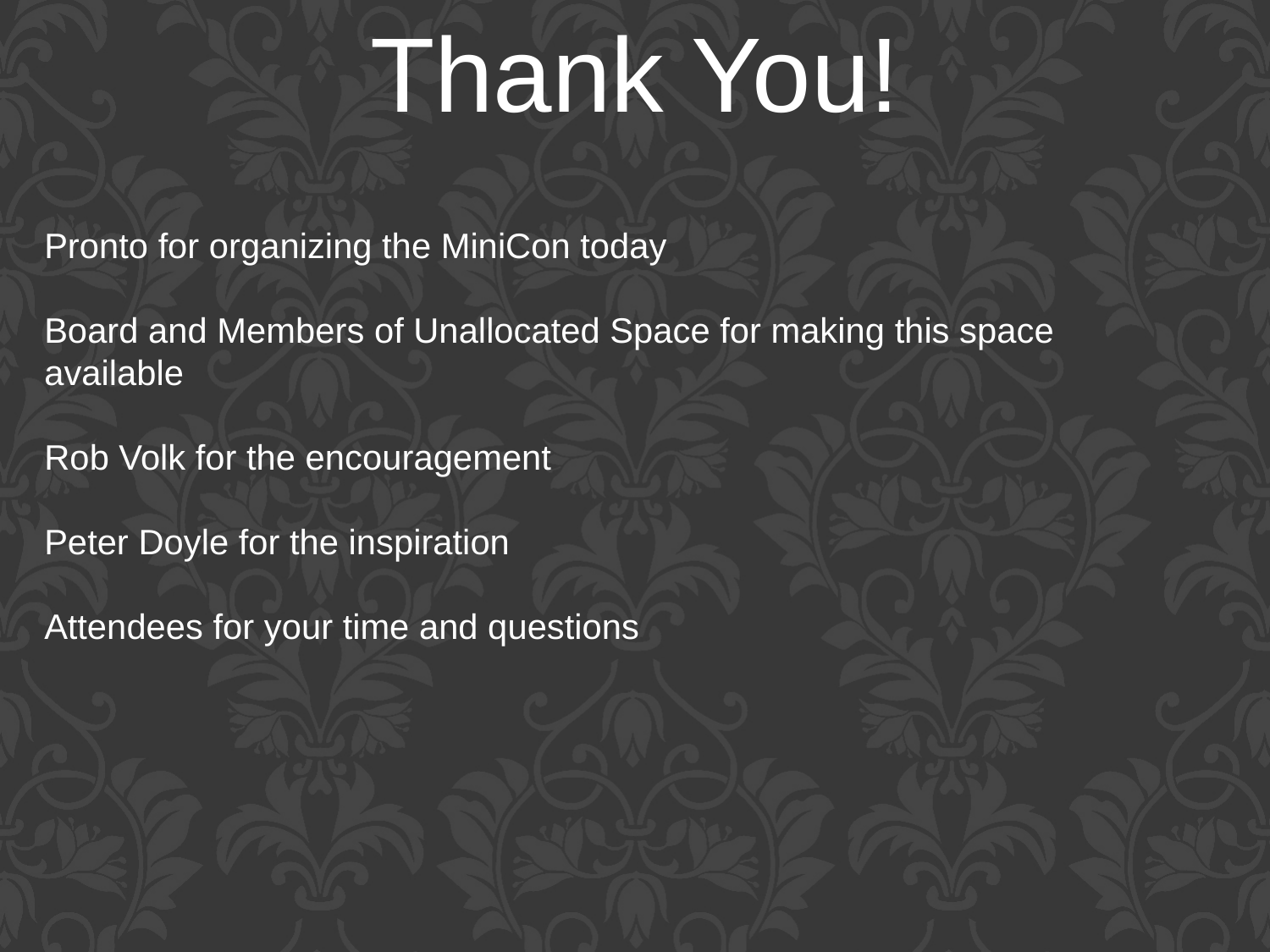

Thank You!

Pronto for organizing the MiniCon today

Board and Members of Unallocated Space for making this space available

Rob Volk for the encouragement

Peter Doyle for the inspiration

Attendees for your time and questions